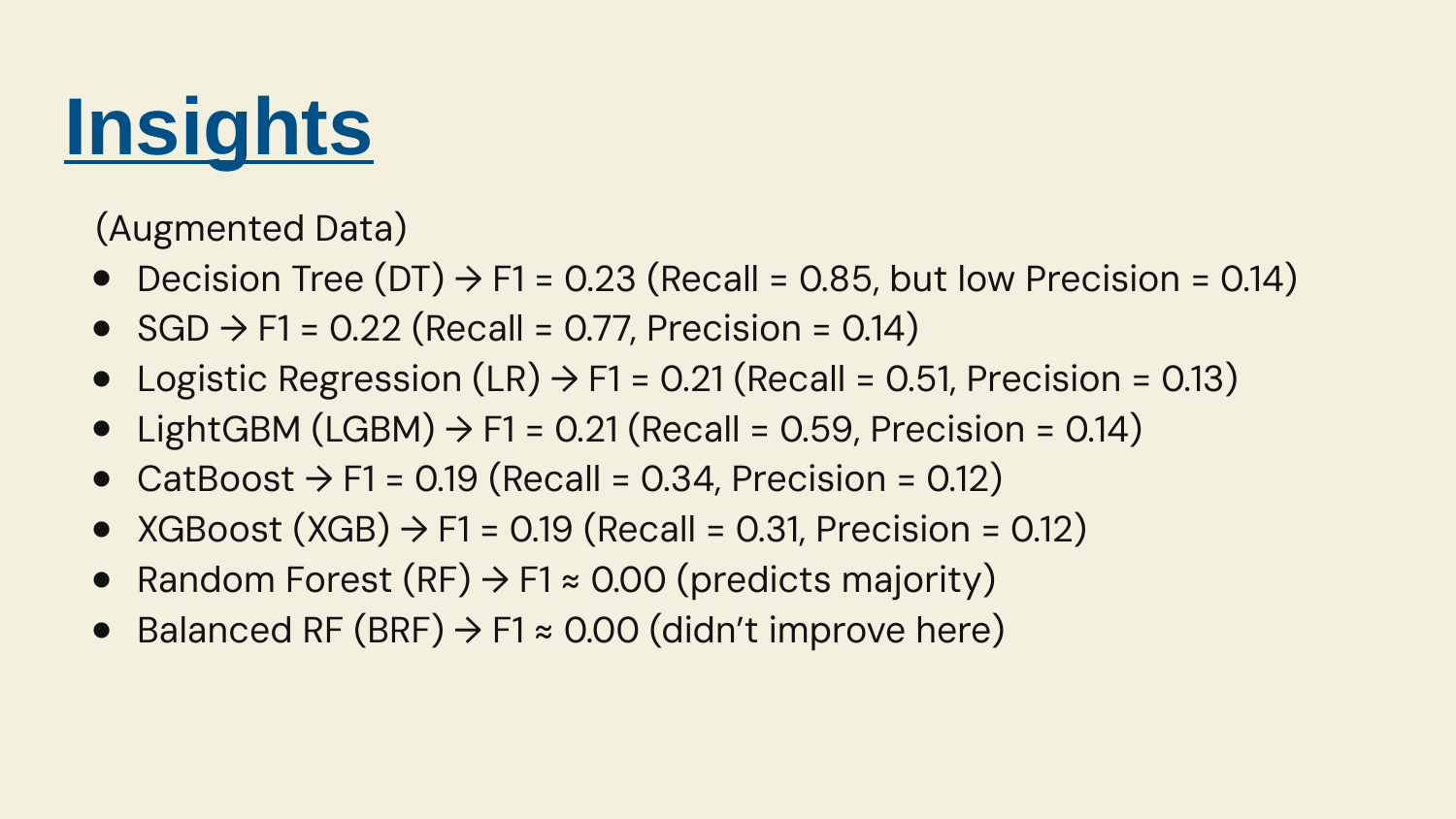

# Insights
 (Augmented Data)
Decision Tree (DT) → F1 = 0.23 (Recall = 0.85, but low Precision = 0.14)
SGD → F1 = 0.22 (Recall = 0.77, Precision = 0.14)
Logistic Regression (LR) → F1 = 0.21 (Recall = 0.51, Precision = 0.13)
LightGBM (LGBM) → F1 = 0.21 (Recall = 0.59, Precision = 0.14)
CatBoost → F1 = 0.19 (Recall = 0.34, Precision = 0.12)
XGBoost (XGB) → F1 = 0.19 (Recall = 0.31, Precision = 0.12)
Random Forest (RF) → F1 ≈ 0.00 (predicts majority)
Balanced RF (BRF) → F1 ≈ 0.00 (didn’t improve here)